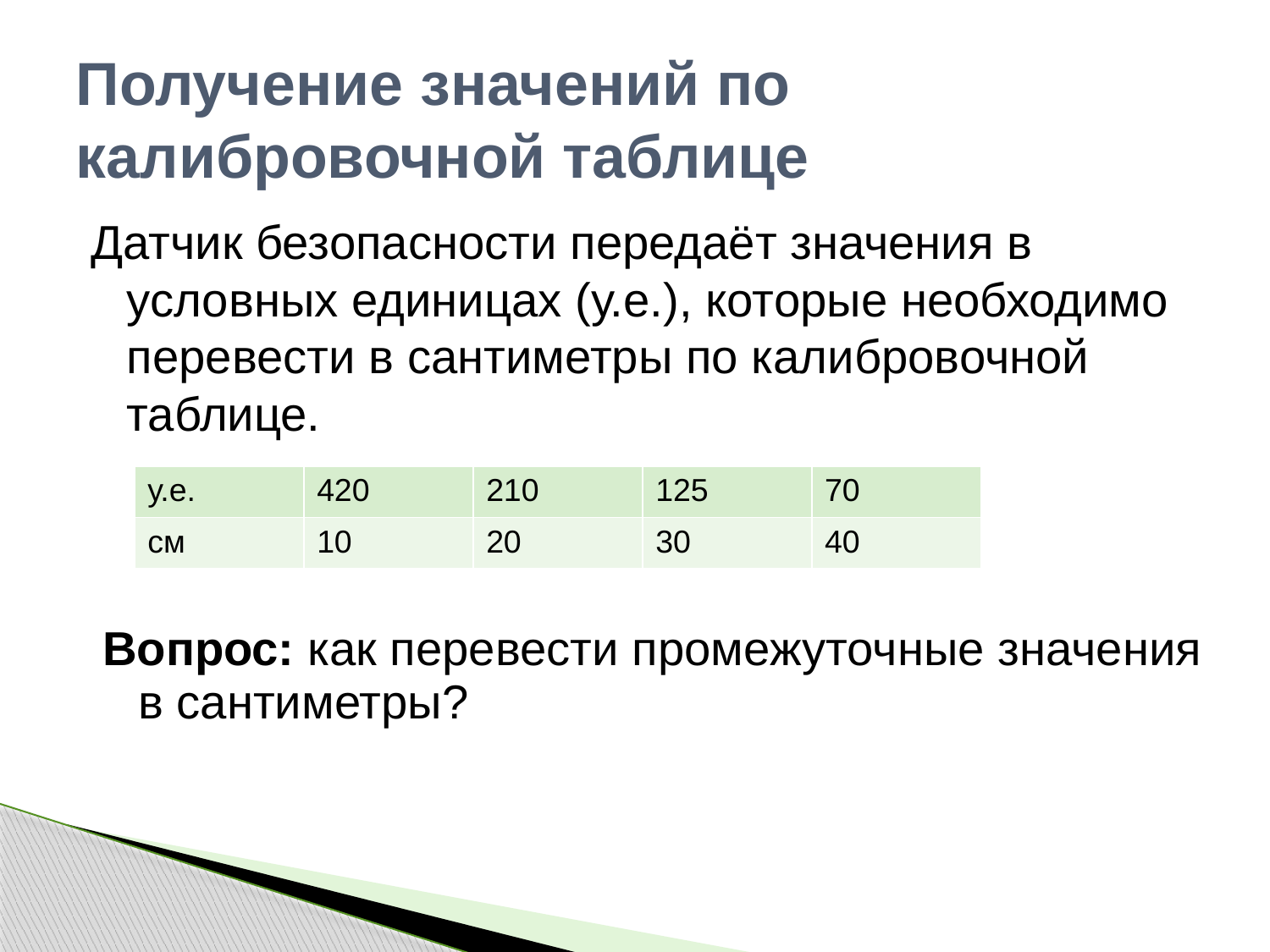

# Получение значений по калибровочной таблице
Датчик безопасности передаёт значения в условных единицах (у.е.), которые необходимо перевести в сантиметры по калибровочной таблице.
| у.е. | 420 | 210 | 125 | 70 |
| --- | --- | --- | --- | --- |
| см | 10 | 20 | 30 | 40 |
Вопрос: как перевести промежуточные значения в сантиметры?